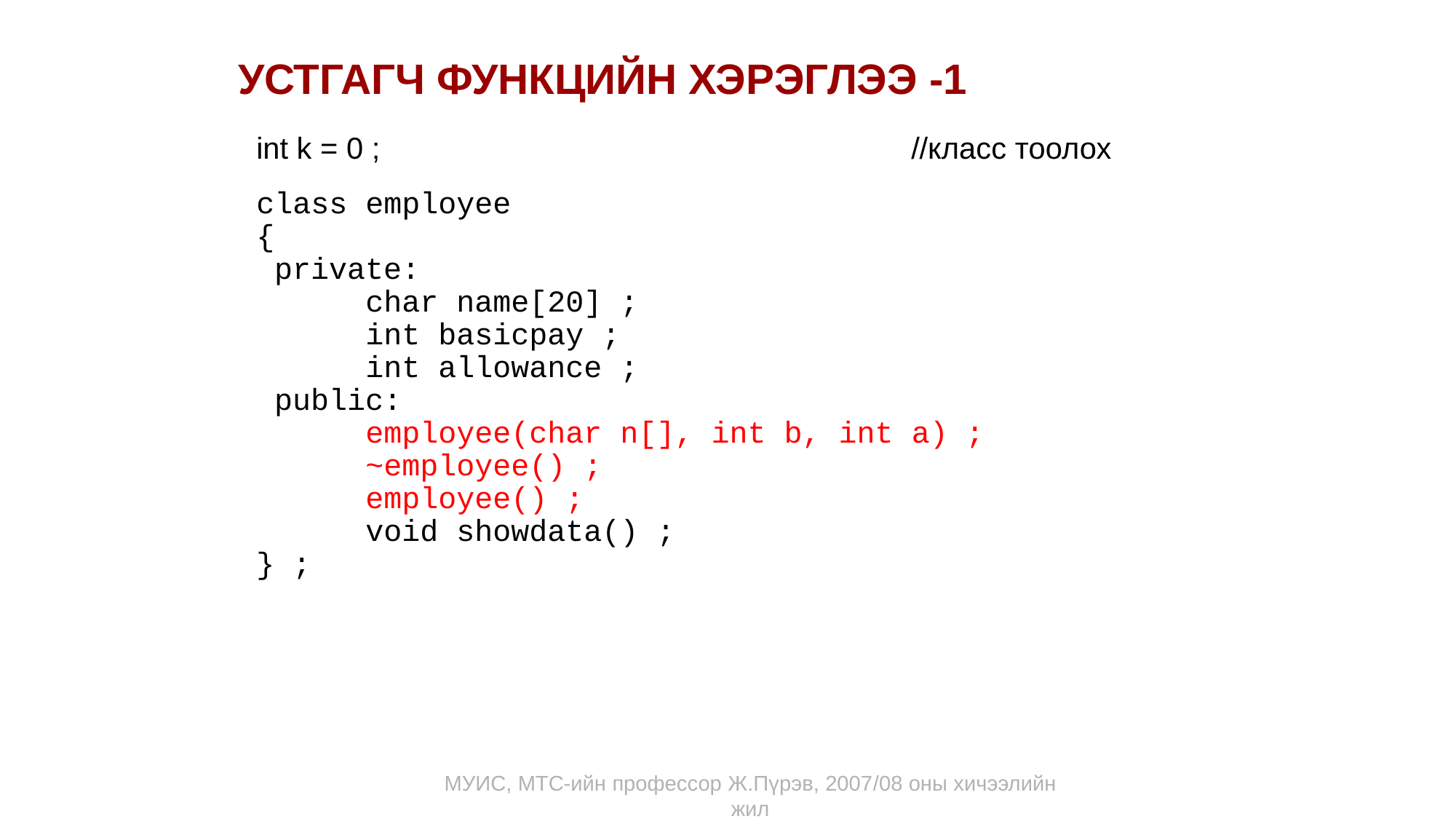

УСТГАГЧ ФУНКЦИЙН ХЭРЭГЛЭЭ -1
int k = 0 ;					//класс тоолох
class employee
{
 private:
	char name[20] ;
 	int basicpay ;
	int allowance ;
 public:
	employee(char n[], int b, int a) ;
	~employee() ;
	employee() ;
	void showdata() ;
} ;
МУИС, МТС-ийн профессор Ж.Пүрэв, 2007/08 оны хичээлийн жил